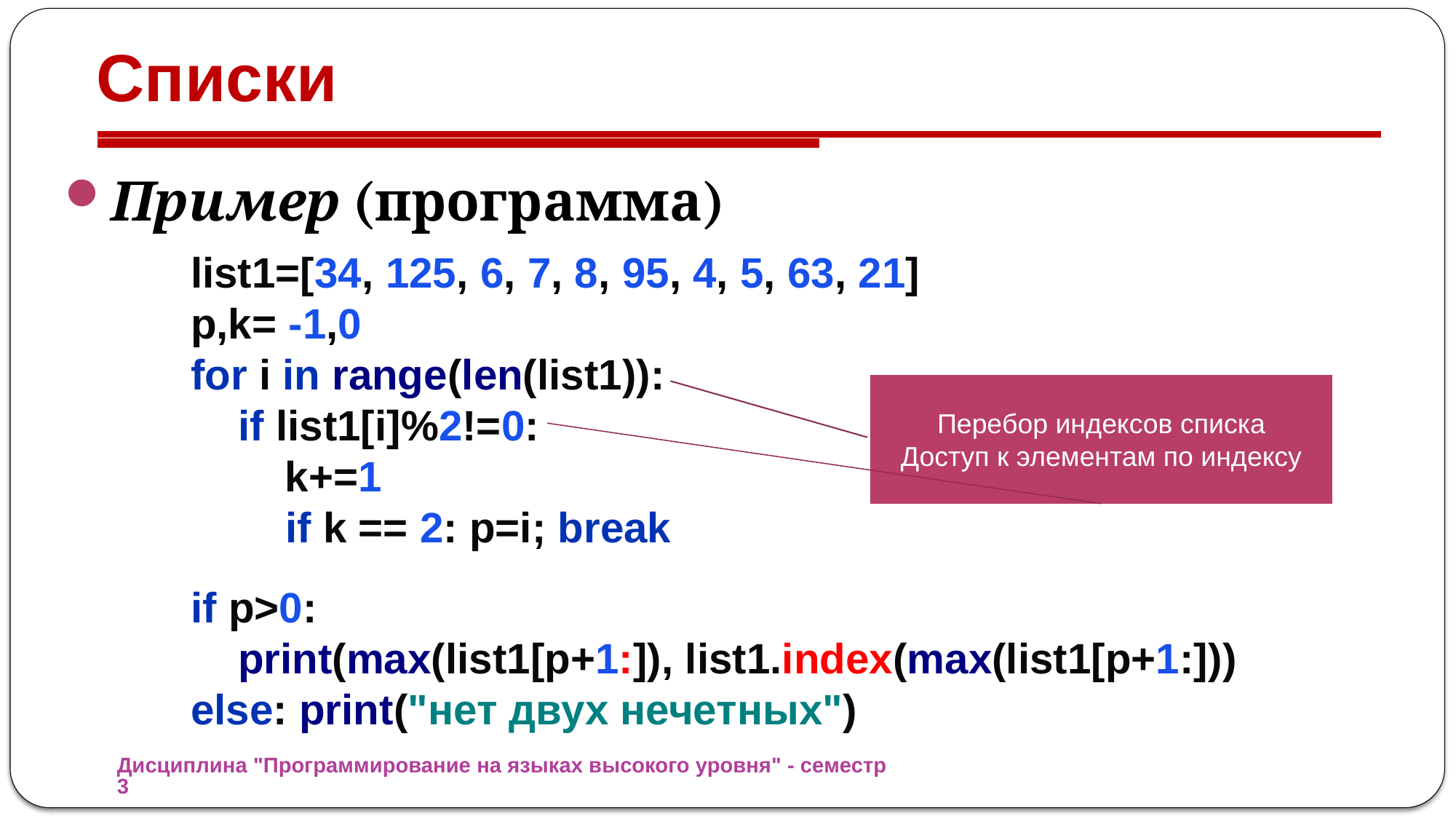

# Списки
Пример (программа)
list1=[34, 125, 6, 7, 8, 95, 4, 5, 63, 21]
p,k= -1,0
for i in range(len(list1)):
    if list1[i]%2!=0:
        k+=1
        if k == 2: p=i; break
if p>0:
    print(max(list1[p+1:]), list1.index(max(list1[p+1:]))
else: print("нет двух нечетных")
Перебор индексов списка
Доступ к элементам по индексу
Дисциплина "Программирование на языках высокого уровня" - семестр 3